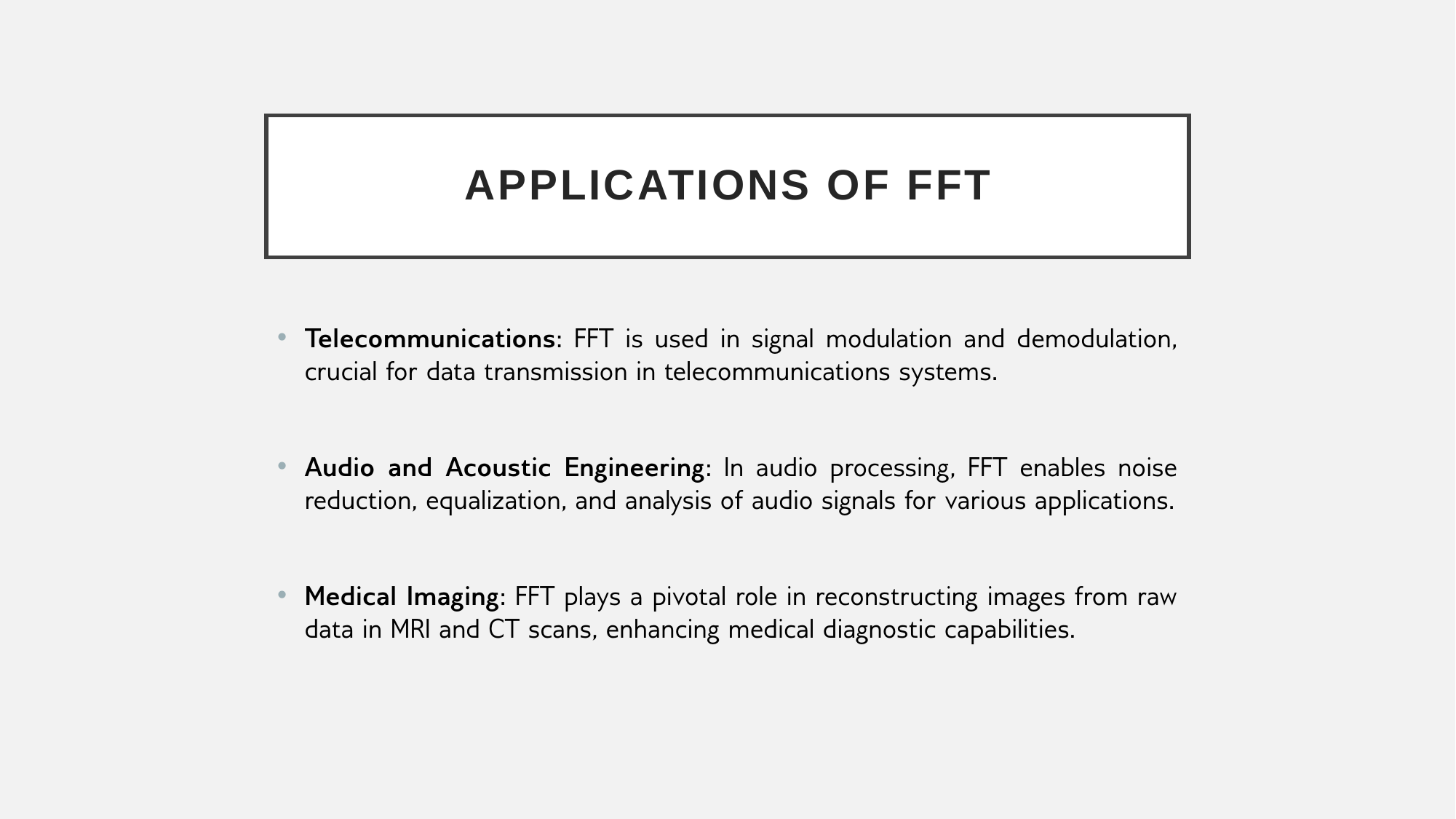

# Applications of FFT
Telecommunications: FFT is used in signal modulation and demodulation, crucial for data transmission in telecommunications systems.

Audio and Acoustic Engineering: In audio processing, FFT enables noise reduction, equalization, and analysis of audio signals for various applications.

Medical Imaging: FFT plays a pivotal role in reconstructing images from raw data in MRI and CT scans, enhancing medical diagnostic capabilities.